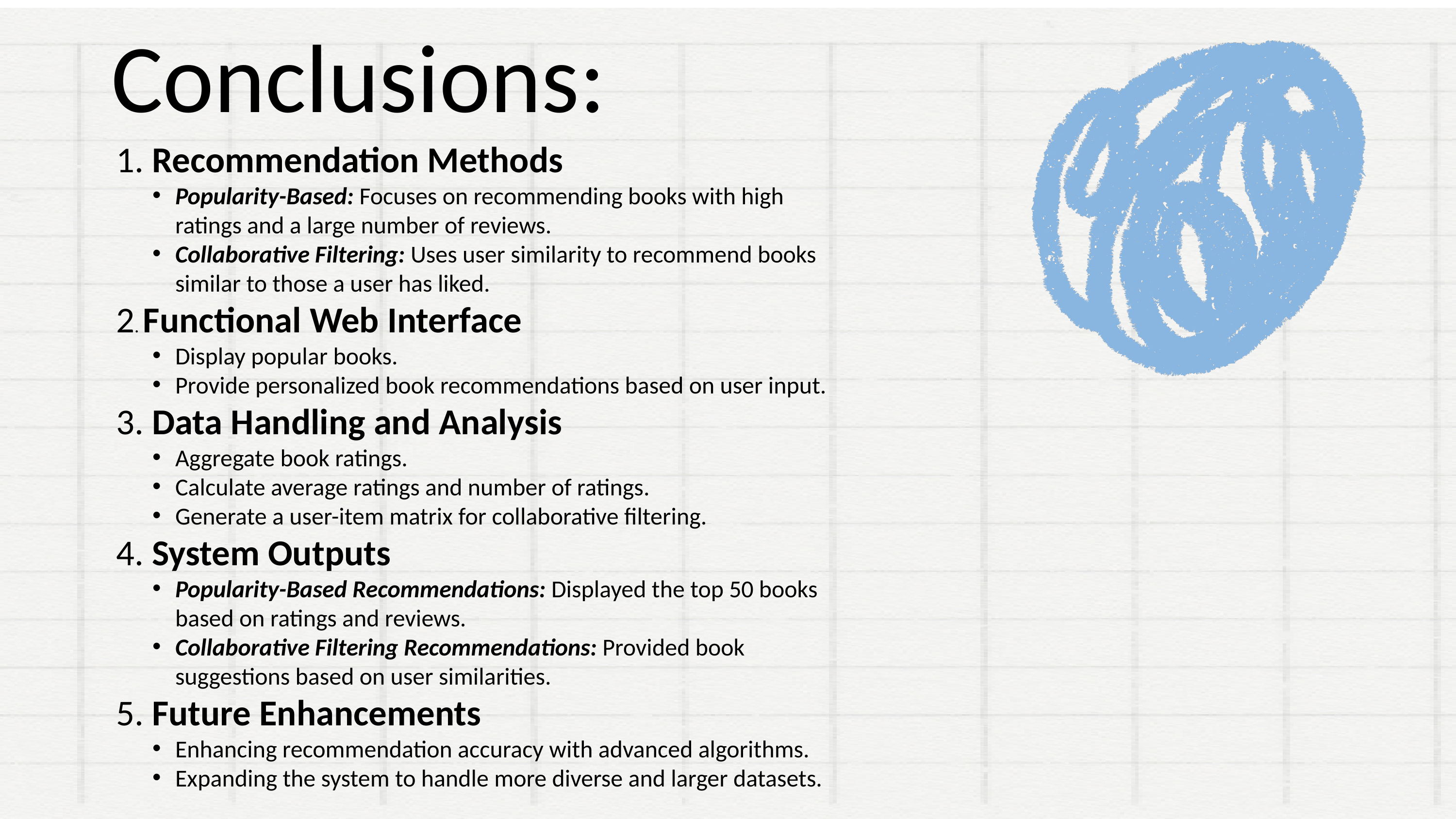

Conclusions:

1. Recommendation Methods
Popularity-Based: Focuses on recommending books with high ratings and a large number of reviews.
Collaborative Filtering: Uses user similarity to recommend books similar to those a user has liked.
2. Functional Web Interface
Display popular books.
Provide personalized book recommendations based on user input.
3. Data Handling and Analysis
Aggregate book ratings.
Calculate average ratings and number of ratings.
Generate a user-item matrix for collaborative filtering.
4. System Outputs
Popularity-Based Recommendations: Displayed the top 50 books based on ratings and reviews.
Collaborative Filtering Recommendations: Provided book suggestions based on user similarities.
5. Future Enhancements
Enhancing recommendation accuracy with advanced algorithms.
Expanding the system to handle more diverse and larger datasets.